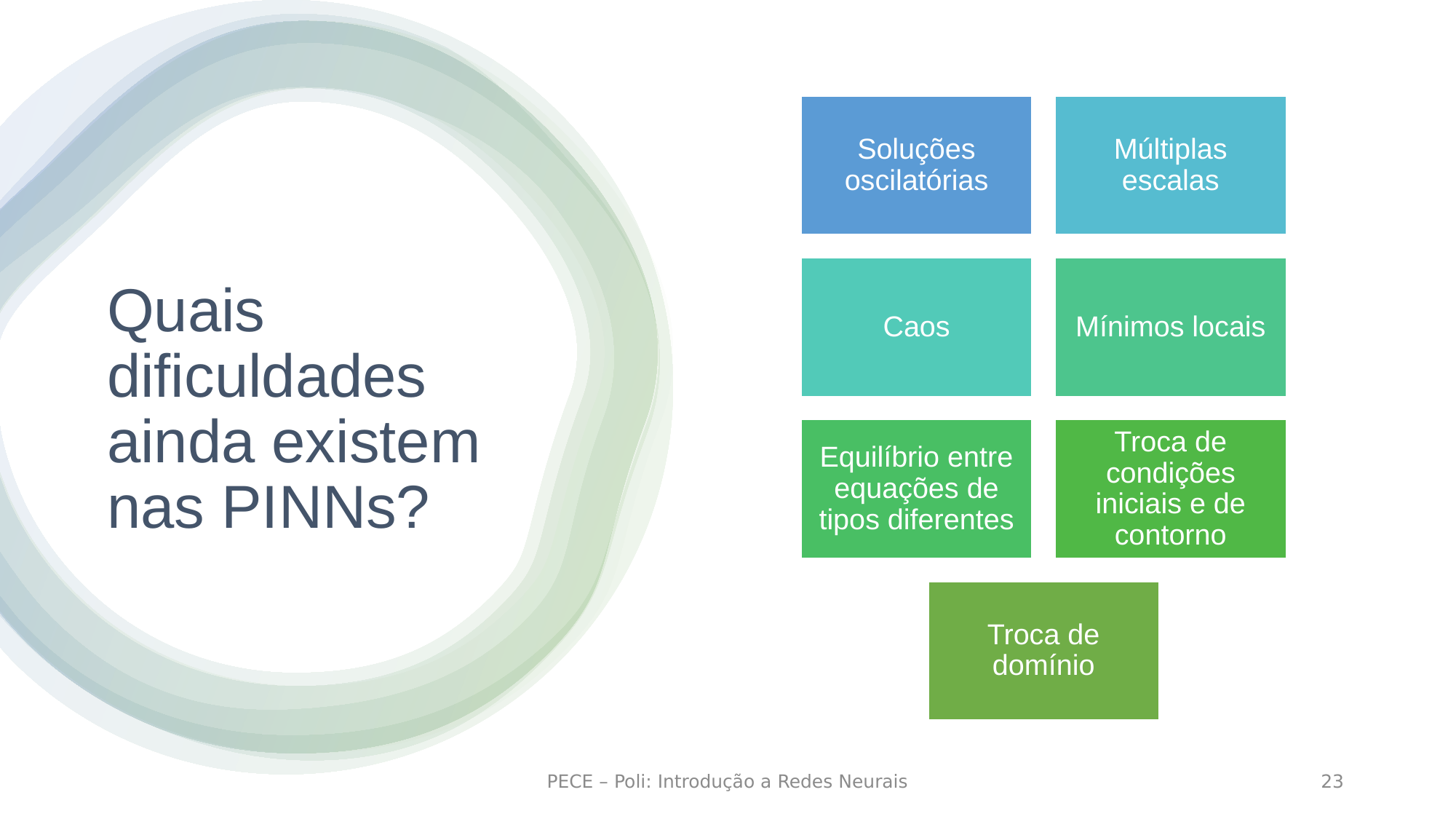

Soluções oscilatórias
Múltiplas escalas
Caos
Mínimos locais
Equilíbrio entre equações de tipos diferentes
Troca de condições iniciais e de contorno
Troca de domínio
# Quais dificuldades ainda existem nas PINNs?
PECE – Poli: Introdução a Redes Neurais
23